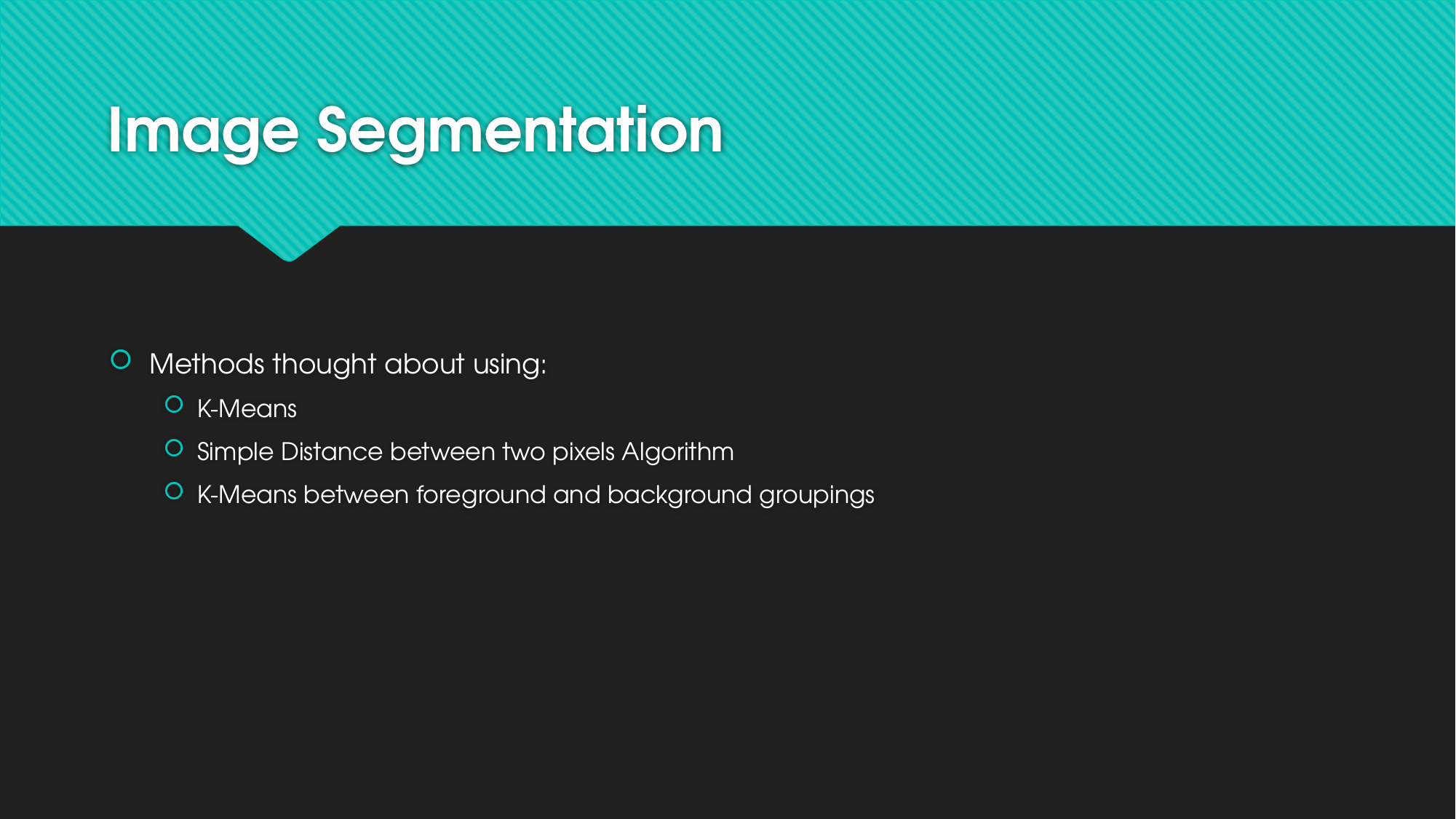

# Image Segmentation
Methods thought about using:
K-Means
Simple Distance between two pixels Algorithm
K-Means between foreground and background groupings